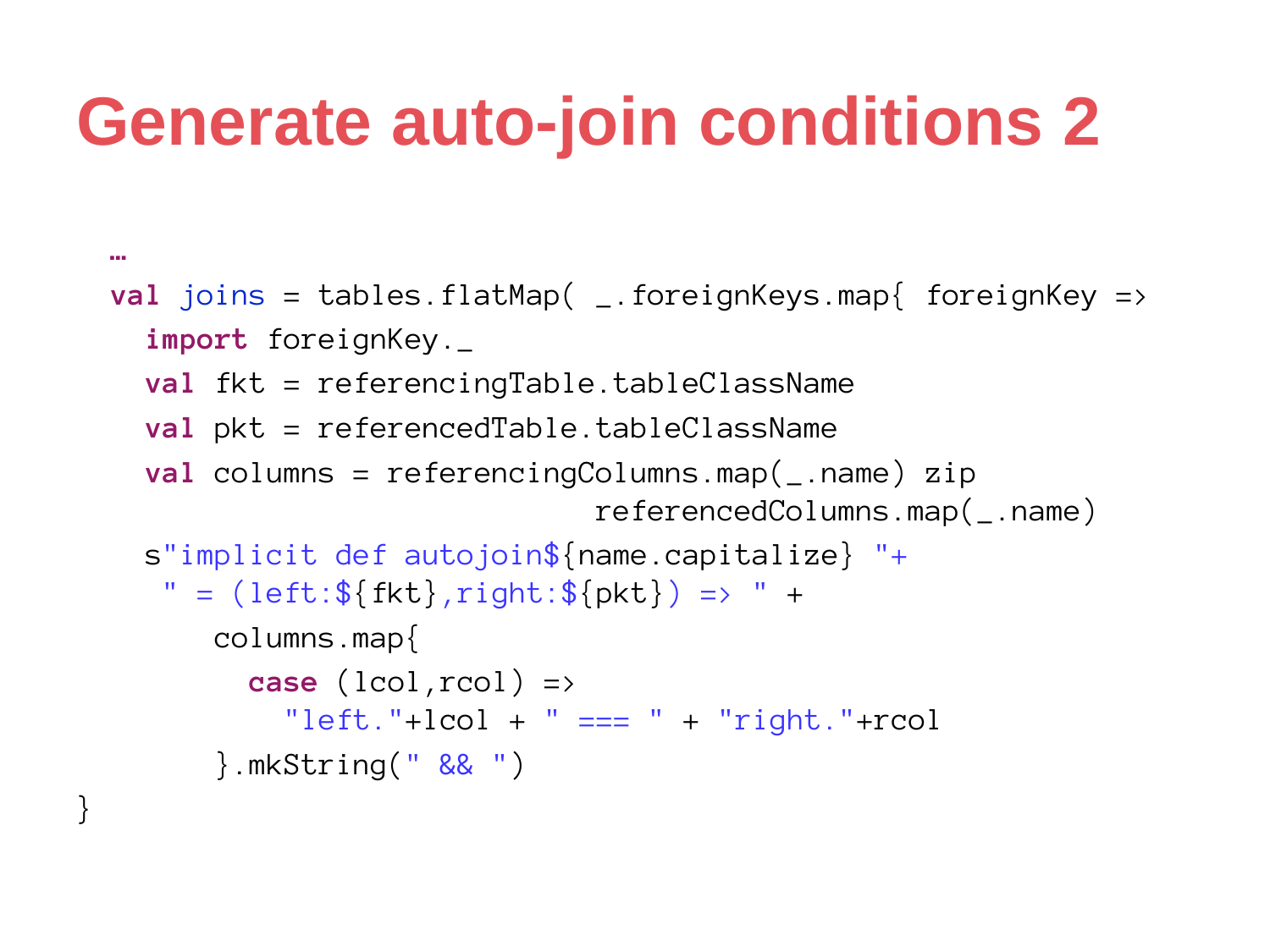

# Generate auto-join conditions 2
  …
  val joins = tables.flatMap( _.foreignKeys.map{ foreignKey =>
    import foreignKey._
    val fkt = referencingTable.tableClassName
    val pkt = referencedTable.tableClassName
    val columns = referencingColumns.map(_.name) zip
                              referencedColumns.map(_.name)
    s"implicit def autojoin${name.capitalize} "+
     " = (left:${fkt},right:${pkt}) => " +
        columns.map{
          case (lcol,rcol) =>
            "left."+lcol + " === " + "right."+rcol
        }.mkString(" && ")
}